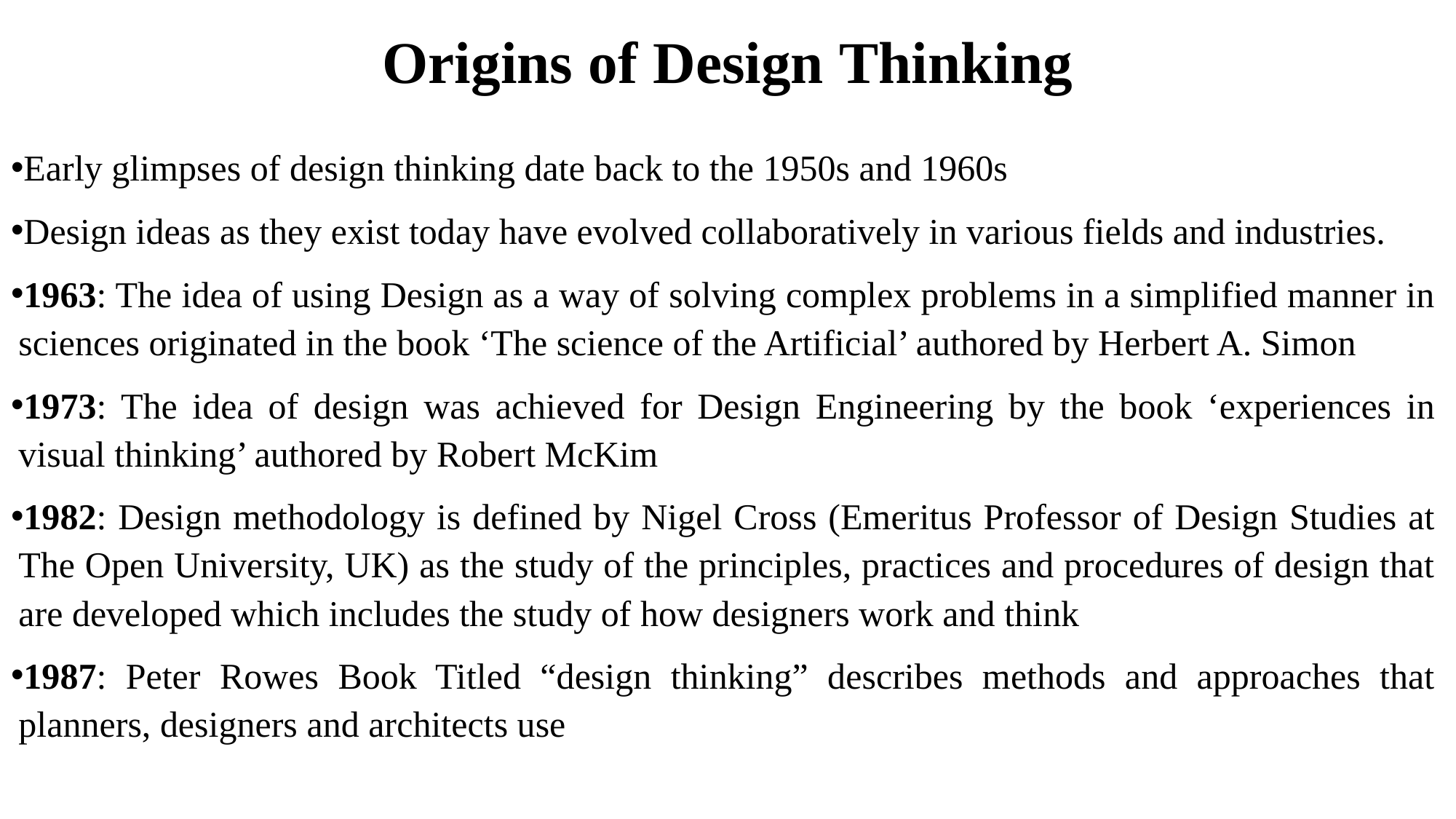

Origins of Design Thinking

Early glimpses of design thinking date back to the 1950s and 1960s
Design ideas as they exist today have evolved collaboratively in various fields and industries.
1963: The idea of using Design as a way of solving complex problems in a simplified manner in sciences originated in the book ‘The science of the Artificial’ authored by Herbert A. Simon
1973: The idea of design was achieved for Design Engineering by the book ‘experiences in visual thinking’ authored by Robert McKim
1982: Design methodology is defined by Nigel Cross (Emeritus Professor of Design Studies at The Open University, UK) as the study of the principles, practices and procedures of design that are developed which includes the study of how designers work and think
1987: Peter Rowes Book Titled “design thinking” describes methods and approaches that planners, designers and architects use